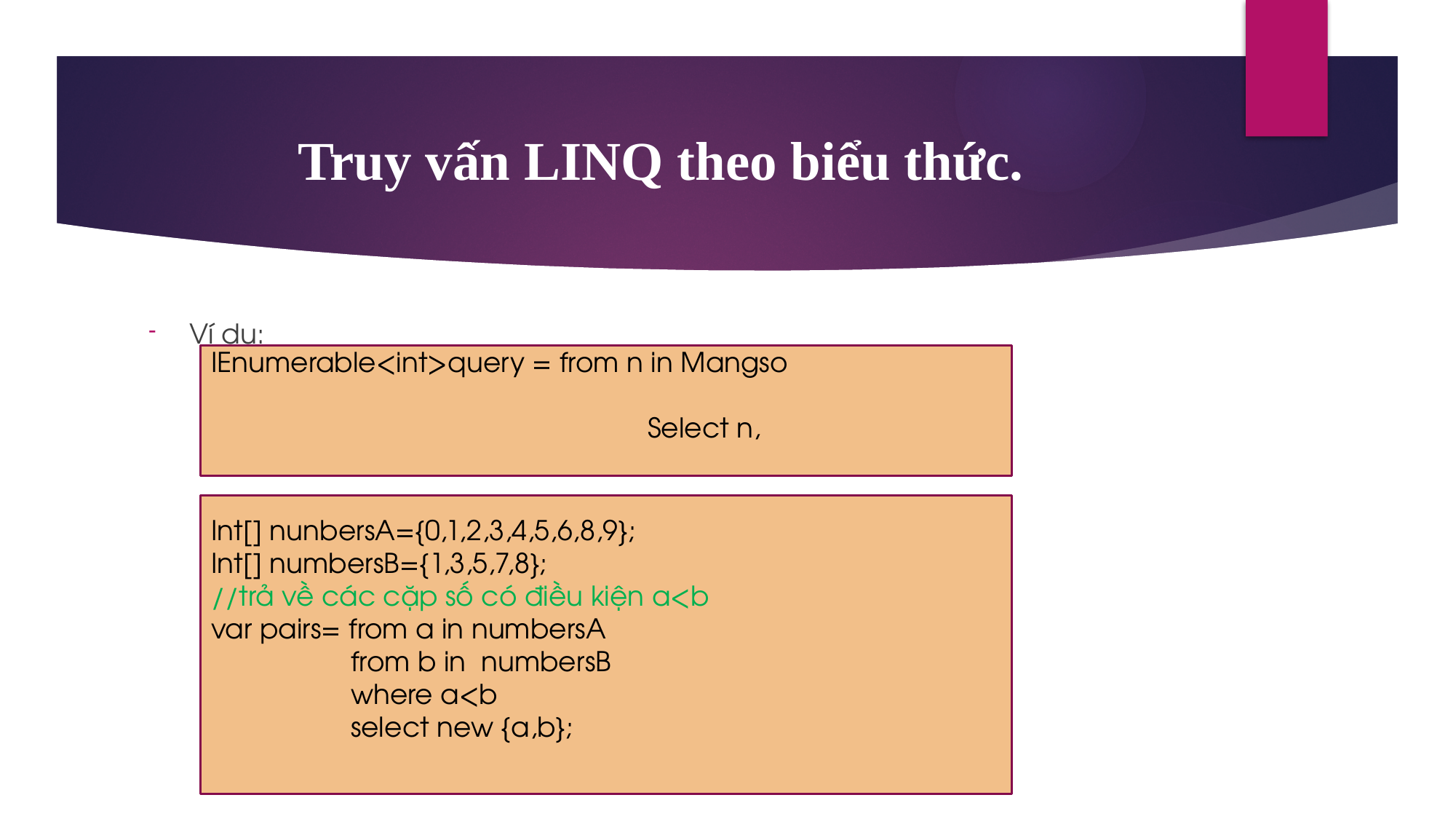

# Truy vấn LINQ theo biểu thức.
Ví dụ:

IEnumerable<int>query = from n in Mangso
											Select n,

Int[] nunbersA={0,1,2,3,4,5,6,8,9};
Int[] numbersB={1,3,5,7,8};
//trả về các cặp số có điều kiện a<b
var pairs= from a in numbersA
	    from b in  numbersB
	    where a<b
	    select new {a,b};